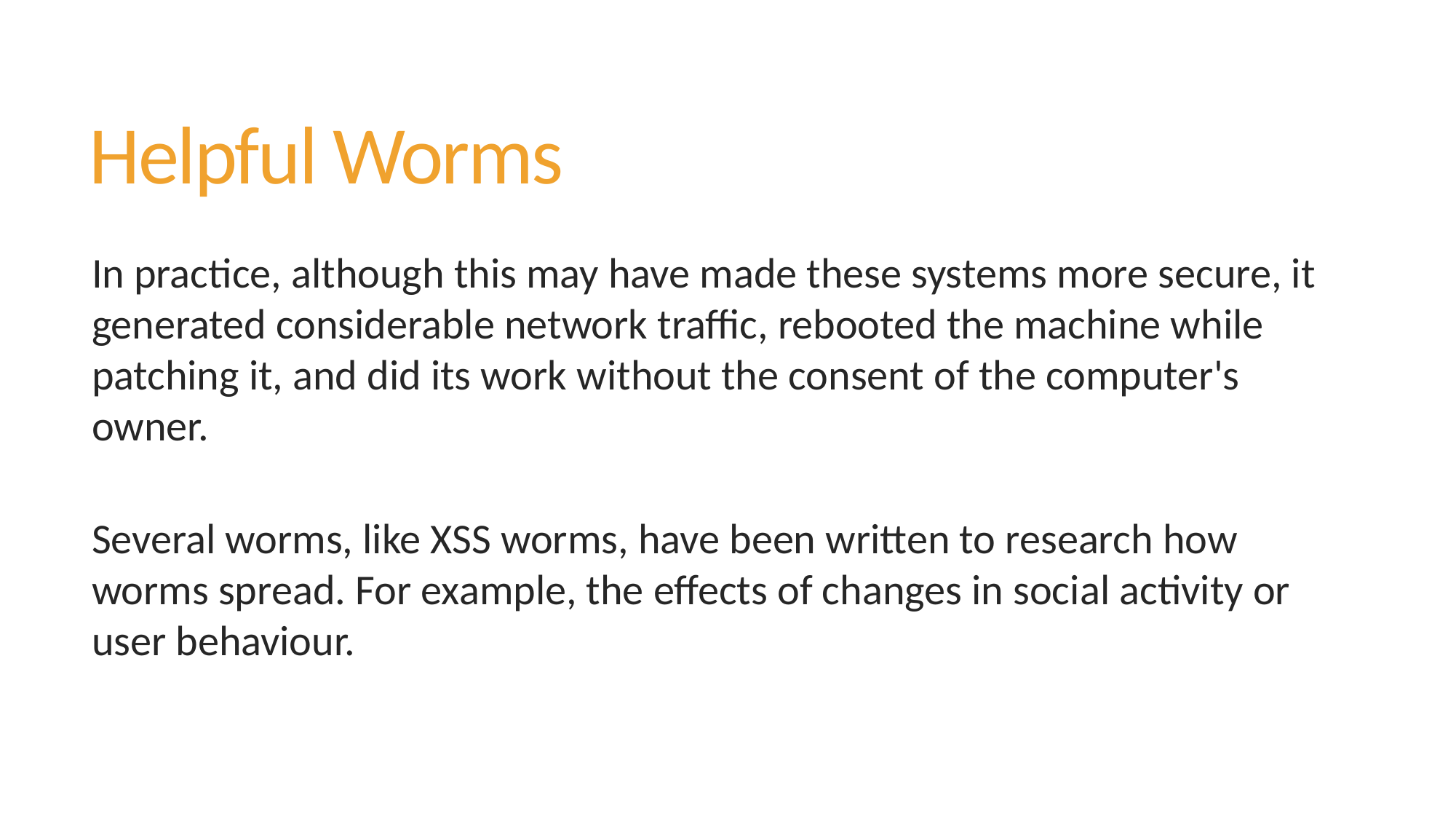

# Helpful Worms
In practice, although this may have made these systems more secure, it generated considerable network traffic, rebooted the machine while patching it, and did its work without the consent of the computer's owner.

Several worms, like XSS worms, have been written to research how worms spread. For example, the effects of changes in social activity or user behaviour.